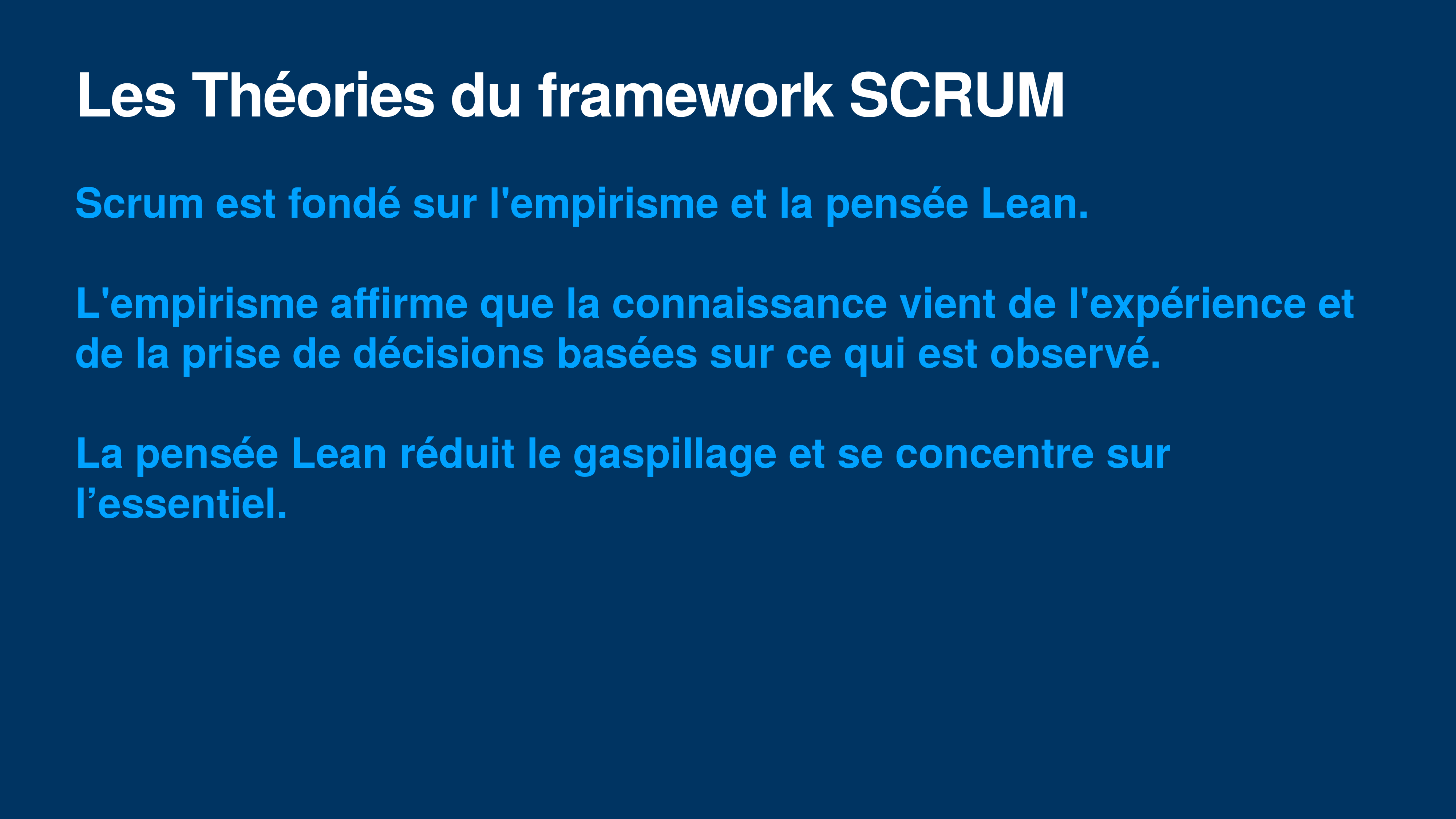

# Les Théories du framework SCRUM
Scrum est fondé sur l'empirisme et la pensée Lean.
L'empirisme affirme que la connaissance vient de l'expérience et de la prise de décisions basées sur ce qui est observé.
La pensée Lean réduit le gaspillage et se concentre sur l’essentiel.